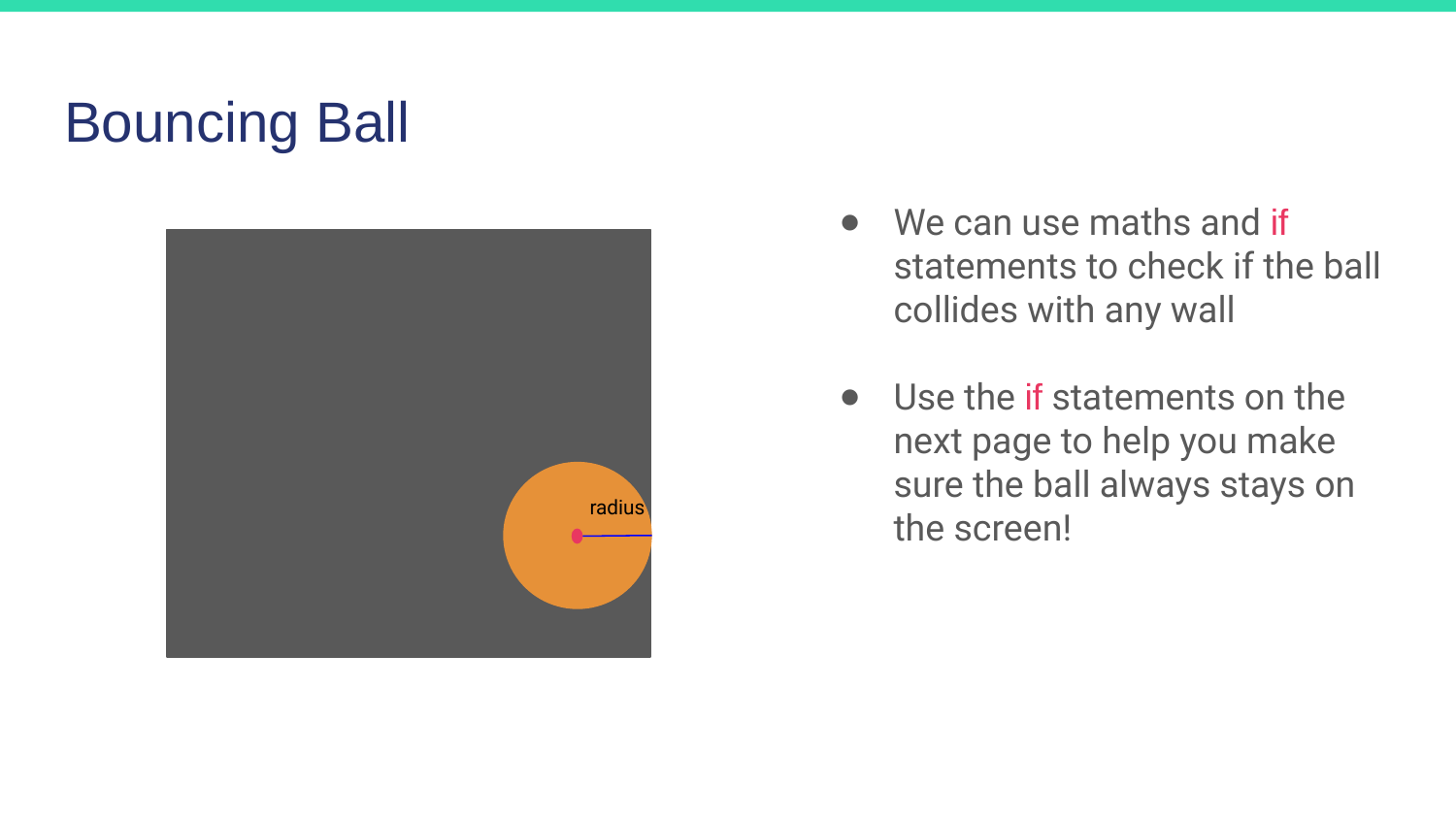

# Bouncing Ball
We can use maths and if statements to check if the ball collides with any wall
Use the if statements on the next page to help you make sure the ball always stays on the screen!

radius